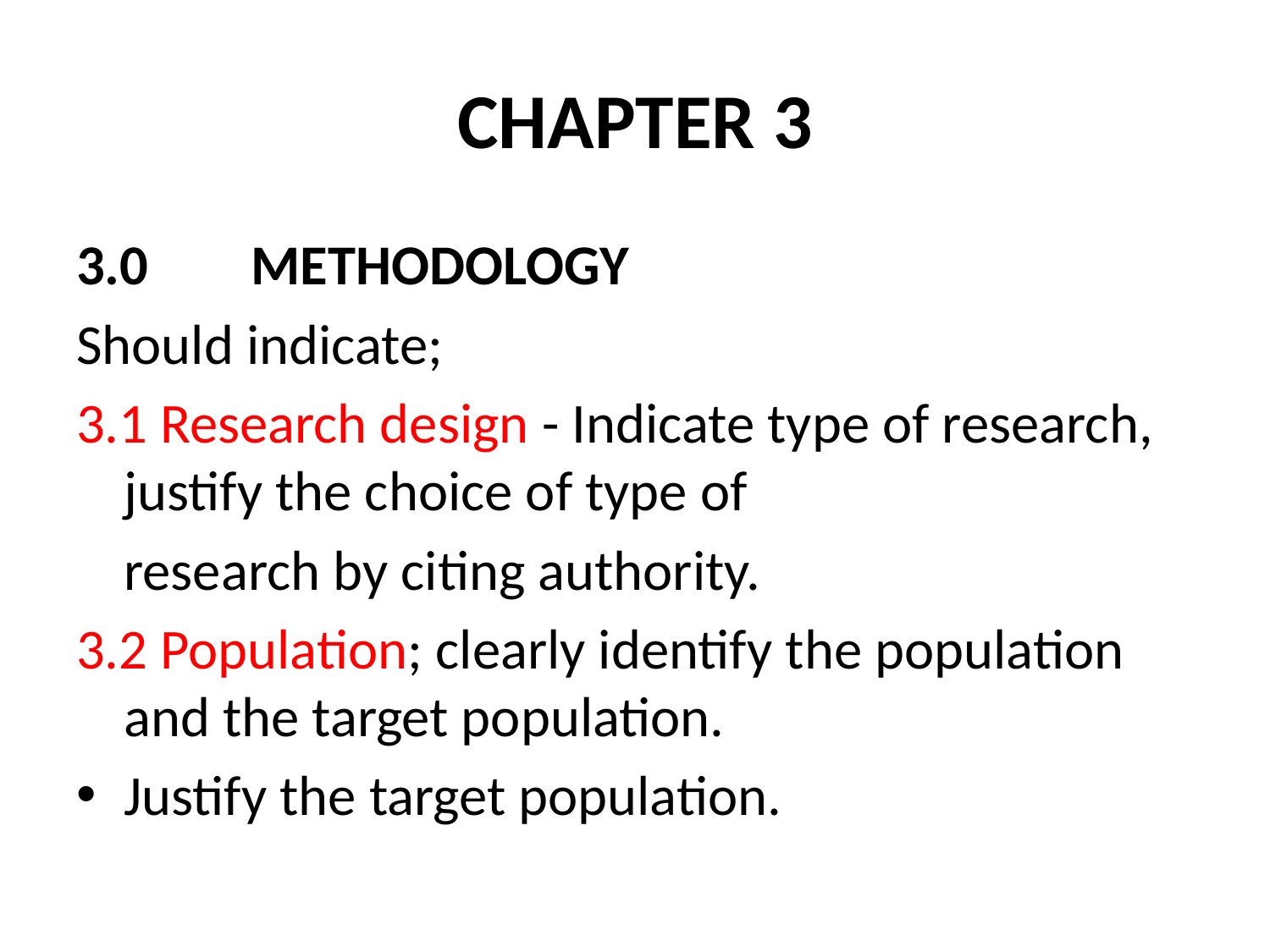

# CHAPTER 3
3.0	METHODOLOGY
Should indicate;
3.1 Research design - Indicate type of research, justify the choice of type of
	research by citing authority.
3.2 Population; clearly identify the population and the target population.
Justify the target population.